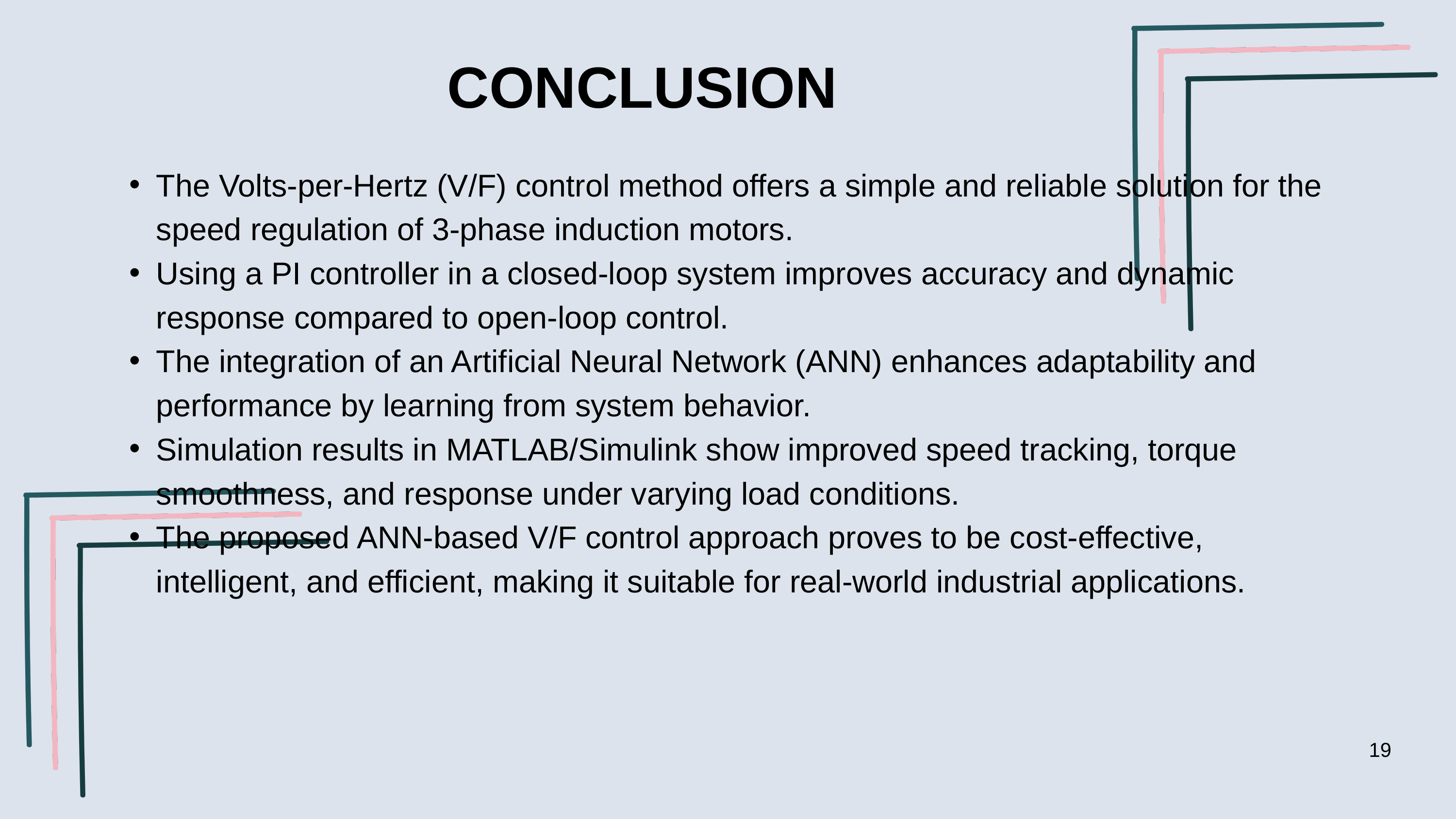

CONCLUSION
The Volts-per-Hertz (V/F) control method offers a simple and reliable solution for the speed regulation of 3-phase induction motors.
Using a PI controller in a closed-loop system improves accuracy and dynamic response compared to open-loop control.
The integration of an Artificial Neural Network (ANN) enhances adaptability and performance by learning from system behavior.
Simulation results in MATLAB/Simulink show improved speed tracking, torque smoothness, and response under varying load conditions.
The proposed ANN-based V/F control approach proves to be cost-effective, intelligent, and efficient, making it suitable for real-world industrial applications.

19